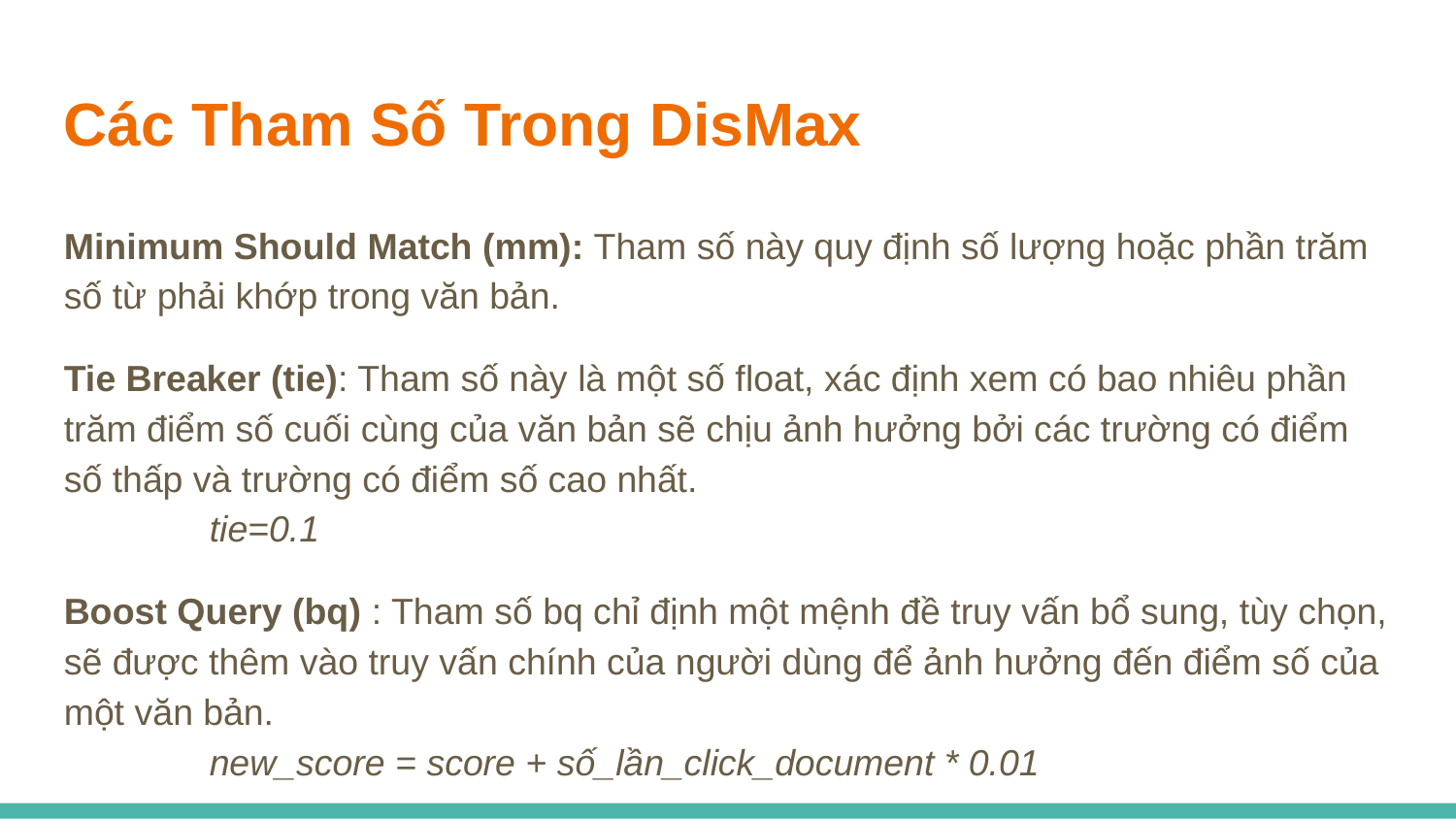

Các Tham Số Trong DisMax
Minimum Should Match (mm): Tham số này quy định số lượng hoặc phần trăm số từ phải khớp trong văn bản.
Tie Breaker (tie): Tham số này là một số float, xác định xem có bao nhiêu phần trăm điểm số cuối cùng của văn bản sẽ chịu ảnh hưởng bởi các trường có điểm số thấp và trường có điểm số cao nhất.
	tie=0.1
Boost Query (bq) : Tham số bq chỉ định một mệnh đề truy vấn bổ sung, tùy chọn, sẽ được thêm vào truy vấn chính của người dùng để ảnh hưởng đến điểm số của một văn bản.
	new_score = score + số_lần_click_document * 0.01